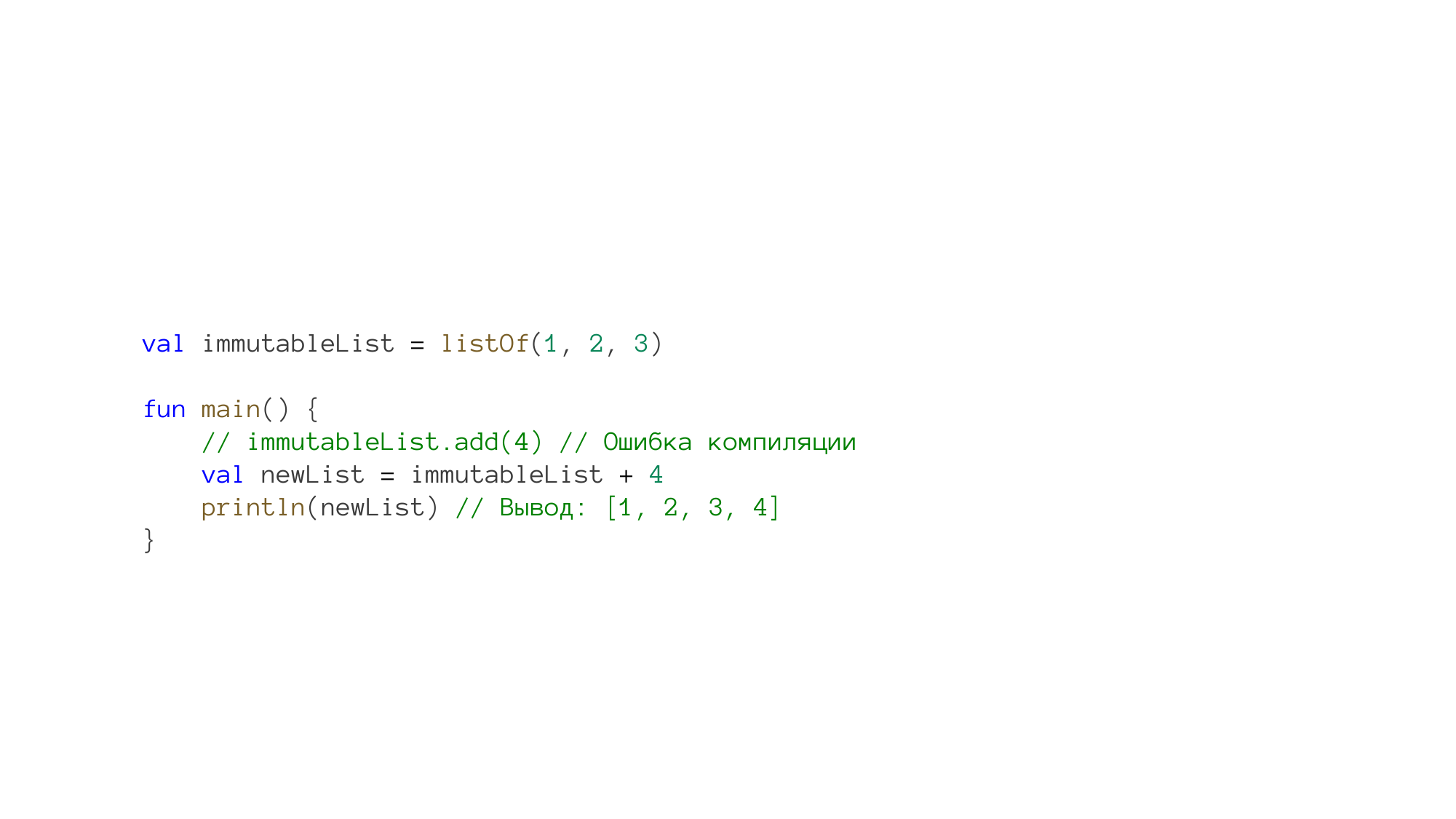

val immutableList = listOf(1, 2, 3)
fun main() {
    // immutableList.add(4) // Ошибка компиляции
    val newList = immutableList + 4
    println(newList) // Вывод: [1, 2, 3, 4]
}